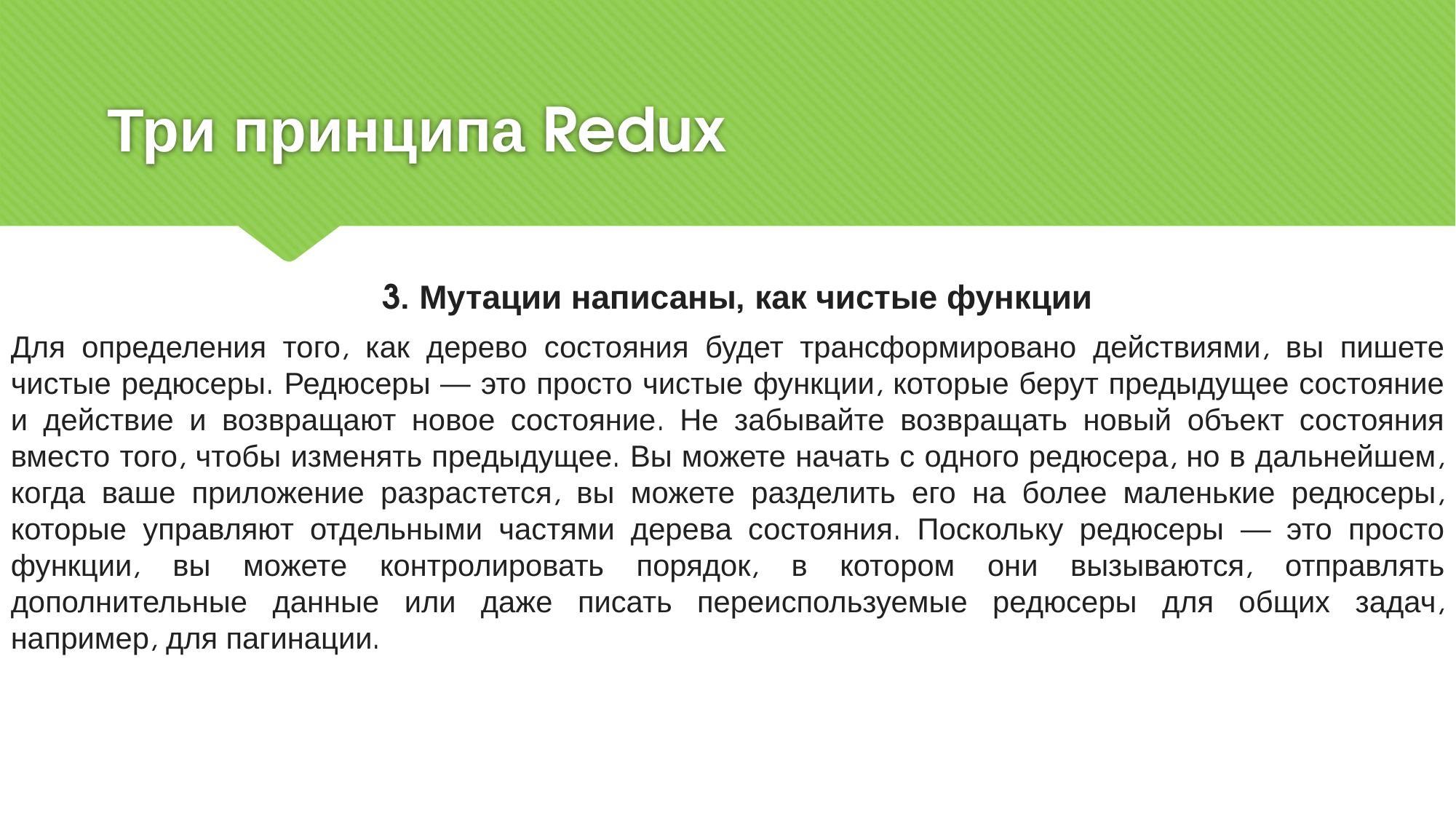

# Три принципа Redux
3. Мутации написаны, как чистые функции
Для определения того, как дерево состояния будет трансформировано действиями, вы пишете чистые редюсеры. Редюсеры — это просто чистые функции, которые берут предыдущее состояние и действие и возвращают новое состояние. Не забывайте возвращать новый объект состояния вместо того, чтобы изменять предыдущее. Вы можете начать с одного редюсера, но в дальнейшем, когда ваше приложение разрастется, вы можете разделить его на более маленькие редюсеры, которые управляют отдельными частями дерева состояния. Поскольку редюсеры — это просто функции, вы можете контролировать порядок, в котором они вызываются, отправлять дополнительные данные или даже писать переиспользуемые редюсеры для общих задач, например, для пагинации.